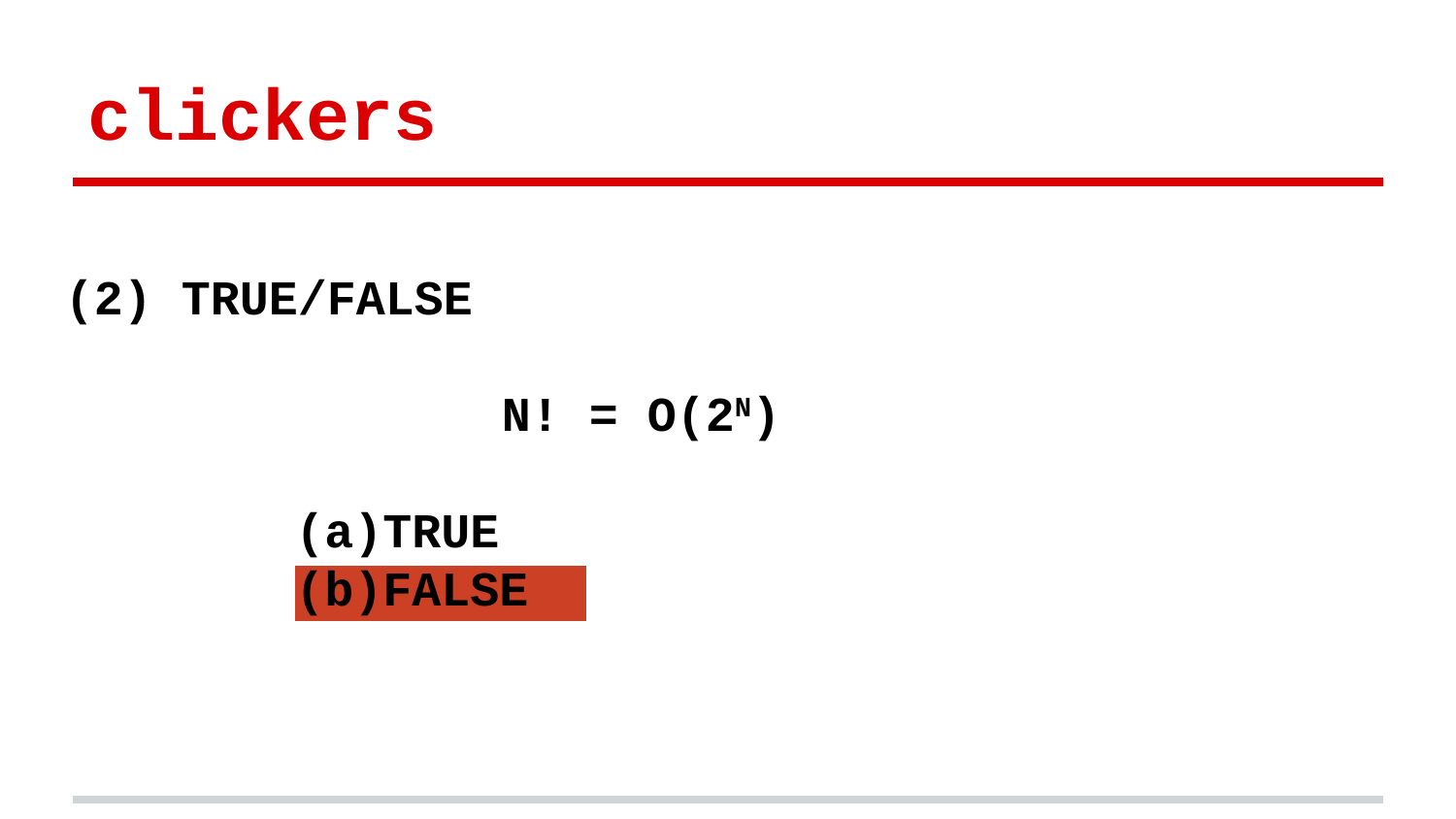

# clickers

(2) TRUE/FALSE

			N! = O(2N)

TRUE
FALSE